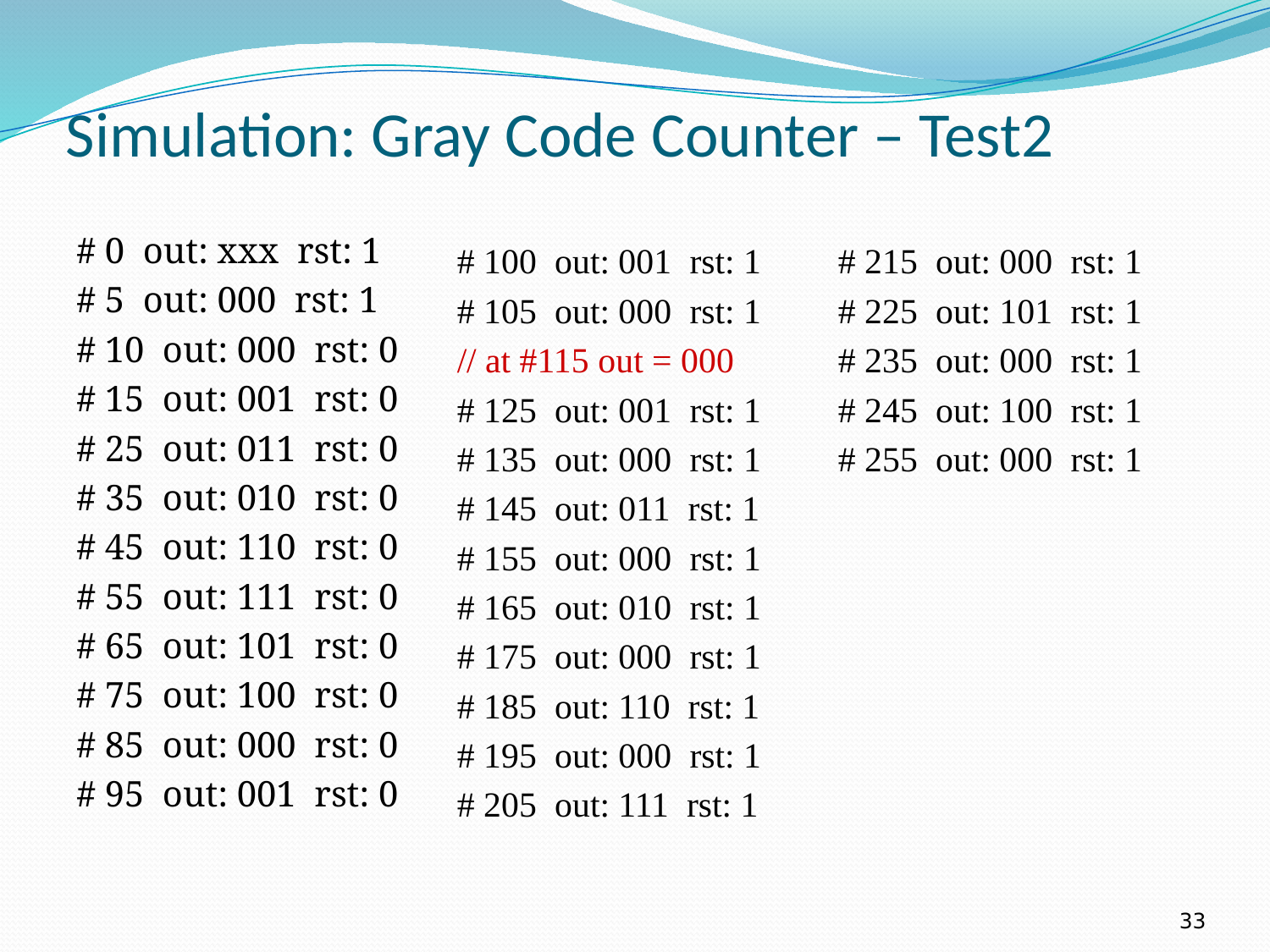

# Simulation: Gray Code Counter – Test2
# 0  out: xxx  rst: 1
# 5  out: 000  rst: 1
# 10  out: 000  rst: 0
# 15  out: 001  rst: 0
# 25  out: 011  rst: 0
# 35  out: 010  rst: 0
# 45  out: 110  rst: 0
# 55  out: 111  rst: 0
# 65  out: 101  rst: 0
# 75  out: 100  rst: 0
# 85  out: 000  rst: 0
# 95  out: 001  rst: 0

# 100  out: 001  rst: 1
# 105  out: 000  rst: 1
// at #115 out = 000
# 125  out: 001  rst: 1
# 135  out: 000  rst: 1
# 145  out: 011  rst: 1
# 155  out: 000  rst: 1
# 165  out: 010  rst: 1
# 175  out: 000  rst: 1
# 185  out: 110  rst: 1
# 195  out: 000  rst: 1
# 205  out: 111  rst: 1
# 215  out: 000  rst: 1
# 225  out: 101  rst: 1
# 235  out: 000  rst: 1
# 245  out: 100  rst: 1
# 255  out: 000  rst: 1

33